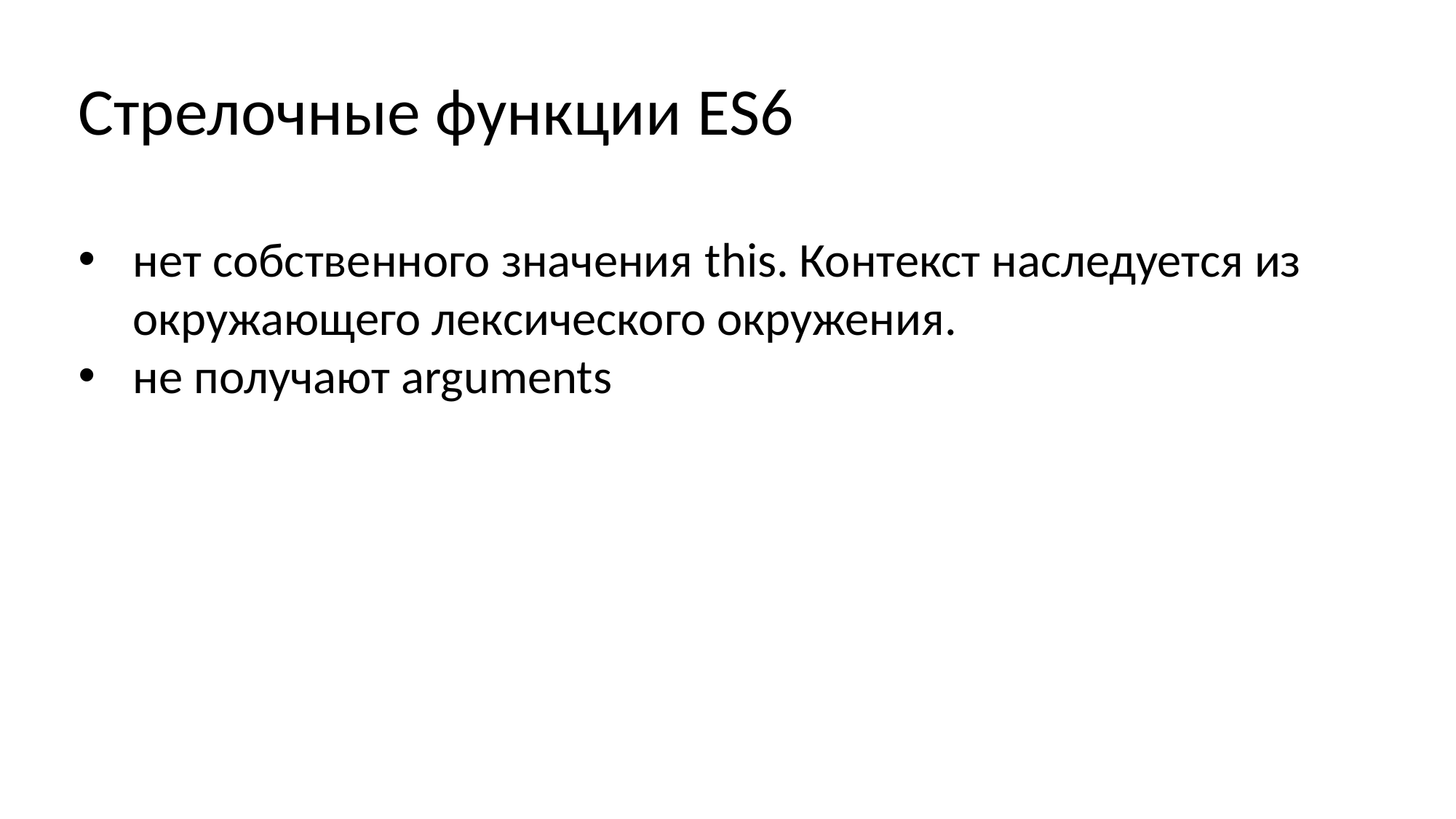

Стрелочные функции ES6

нет собственного значения this. Контекст наследуется из окружающего лексического окружения.
не получают arguments